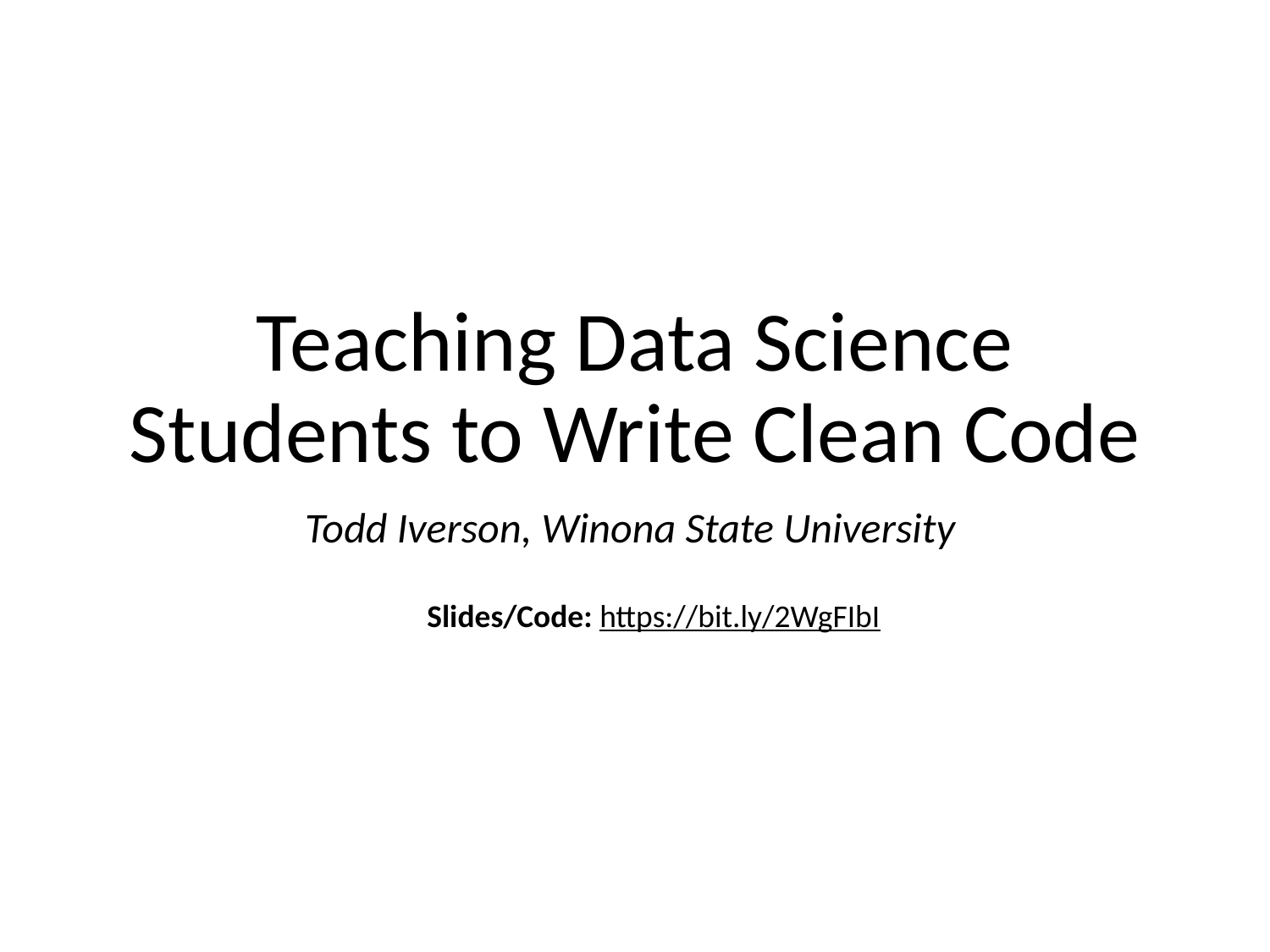

# Teaching Data Science Students to Write Clean Code
Todd Iverson, Winona State University
Slides/Code: https://bit.ly/2WgFIbI